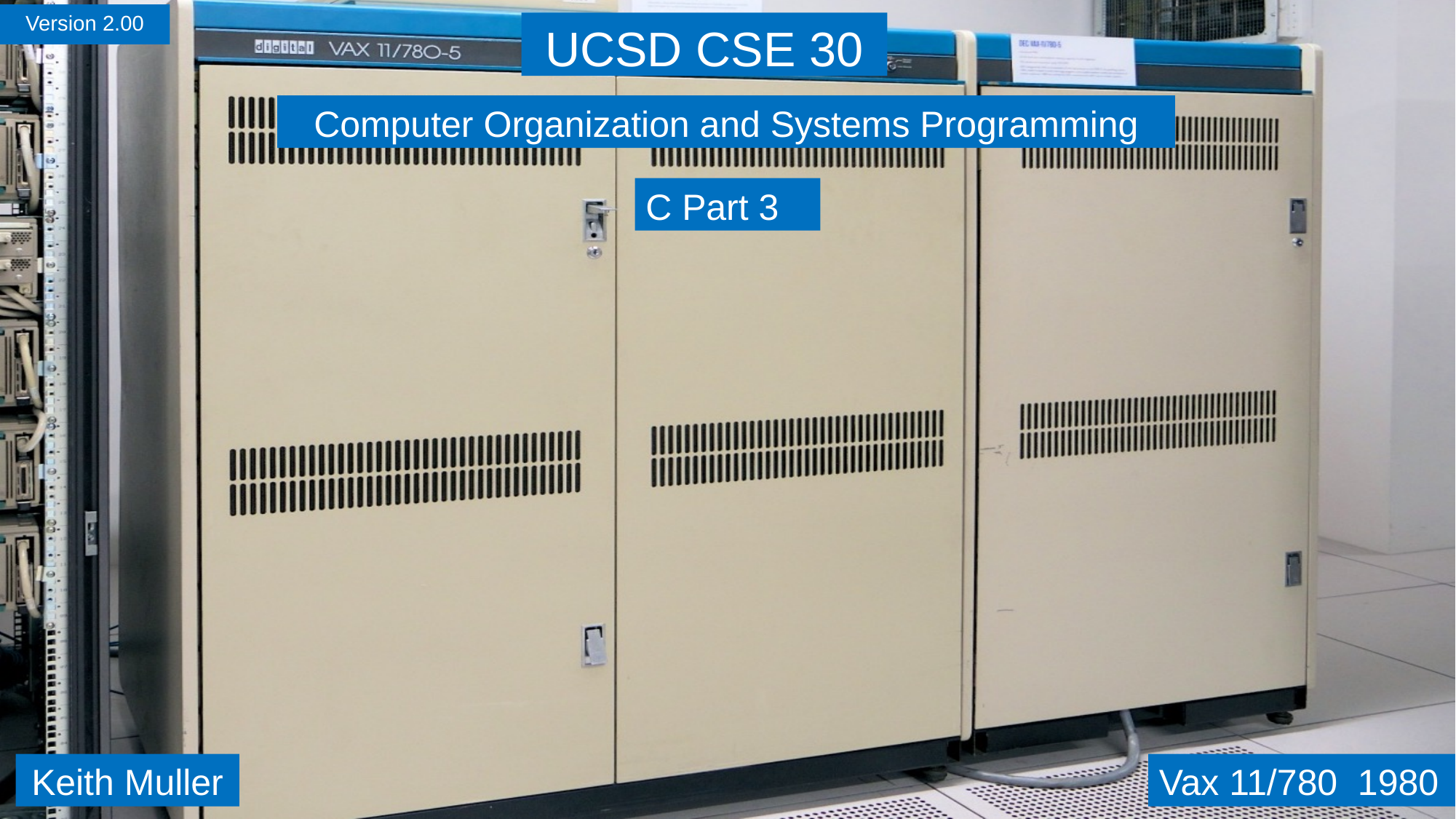

Version 2.00
UCSD CSE 30
Computer Organization and Systems Programming
C Part 3
Vax 11/780  1980
Keith Muller